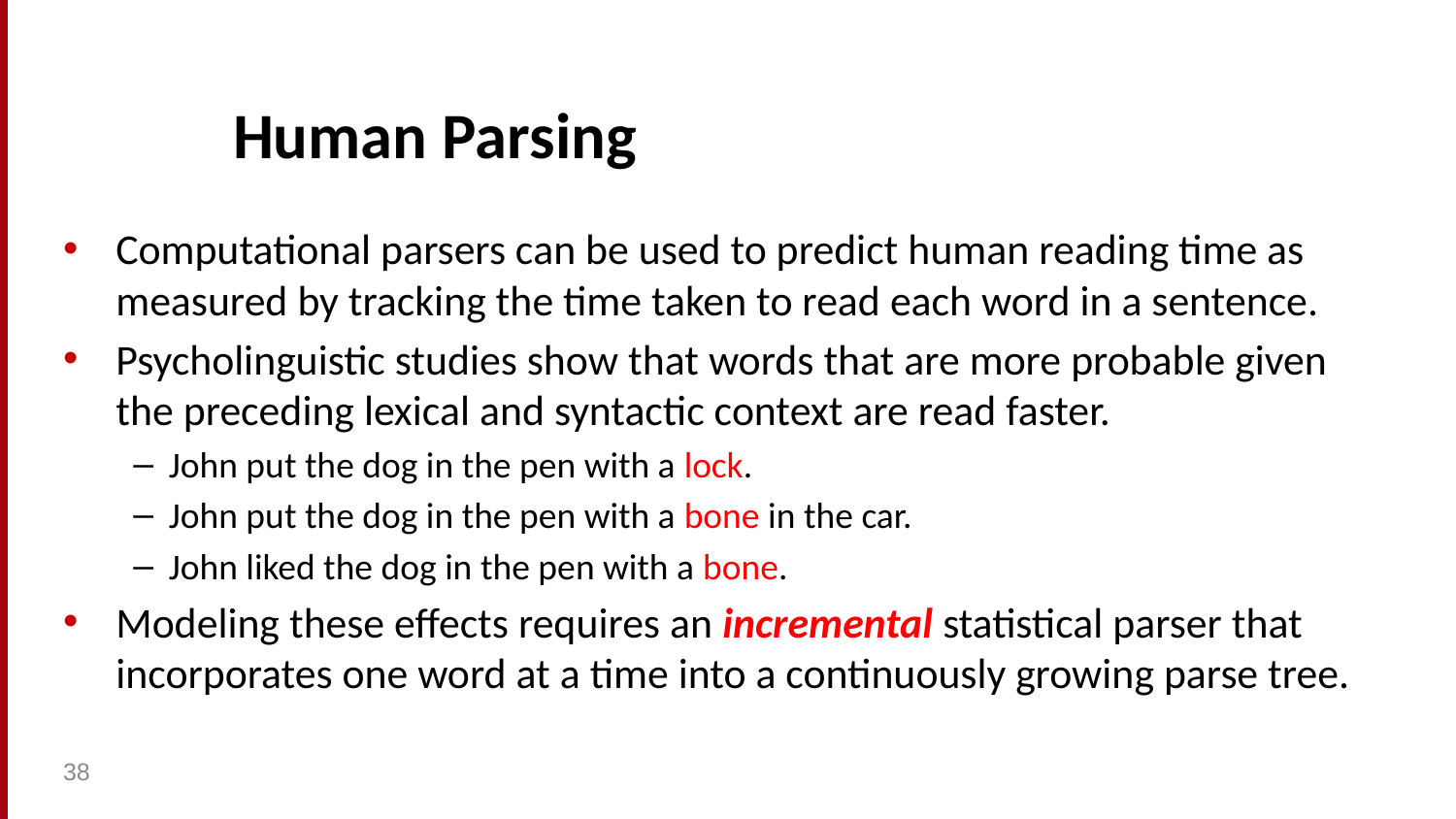

# Human Parsing
Computational parsers can be used to predict human reading time as measured by tracking the time taken to read each word in a sentence.
Psycholinguistic studies show that words that are more probable given the preceding lexical and syntactic context are read faster.
John put the dog in the pen with a lock.
John put the dog in the pen with a bone in the car.
John liked the dog in the pen with a bone.
Modeling these effects requires an incremental statistical parser that incorporates one word at a time into a continuously growing parse tree.
38